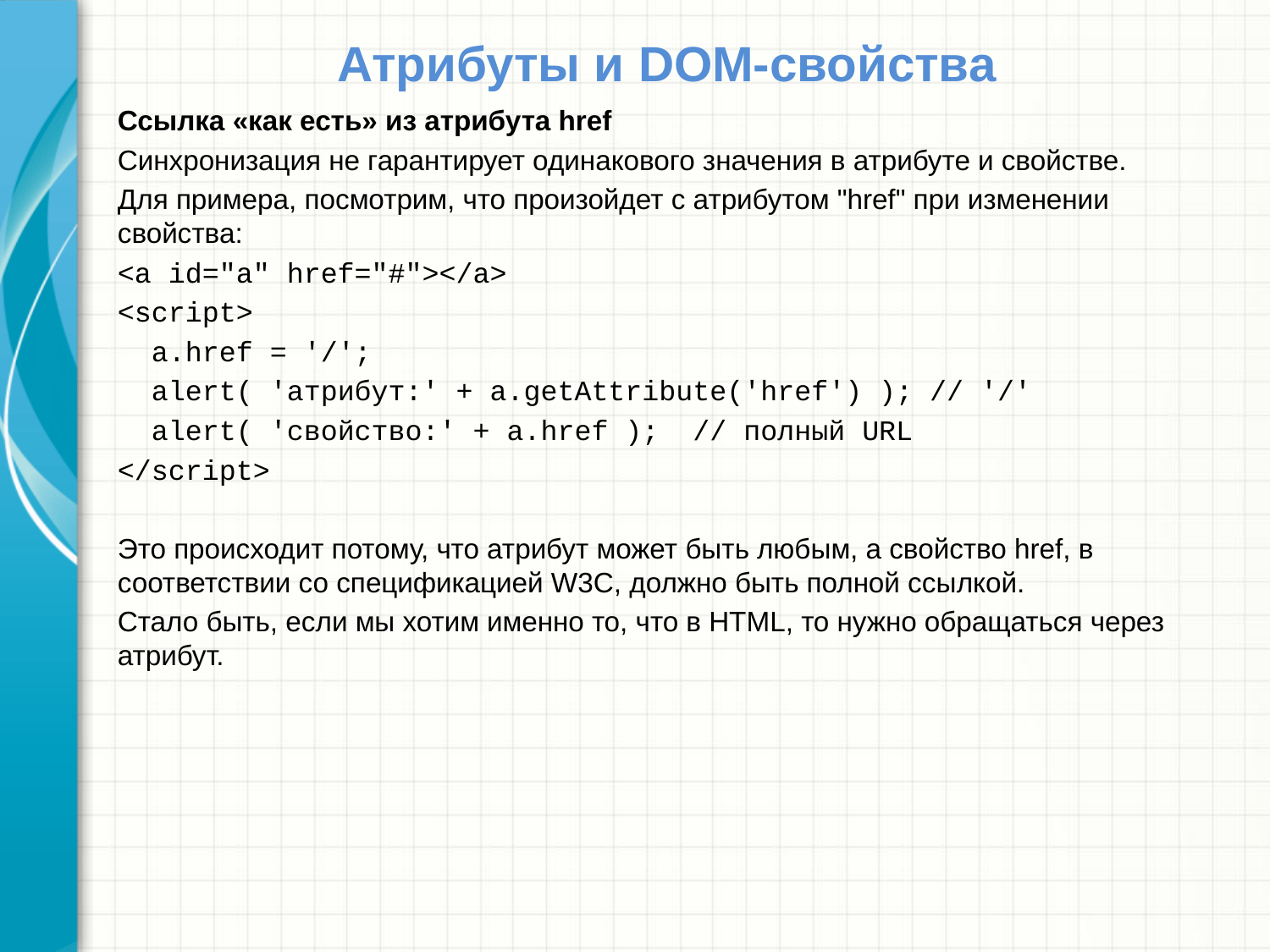

# Атрибуты и DOM-свойства
Ссылка «как есть» из атрибута href
Синхронизация не гарантирует одинакового значения в атрибуте и свойстве.
Для примера, посмотрим, что произойдет с атрибутом "href" при изменении свойства:
<a id="a" href="#"></a>
<script>
  a.href = '/';
  alert( 'атрибут:' + a.getAttribute('href') ); // '/'
  alert( 'свойство:' + a.href );  // полный URL
</script>

Это происходит потому, что атрибут может быть любым, а свойство href, в соответствии со спецификацией W3C, должно быть полной ссылкой.
Стало быть, если мы хотим именно то, что в HTML, то нужно обращаться через атрибут.